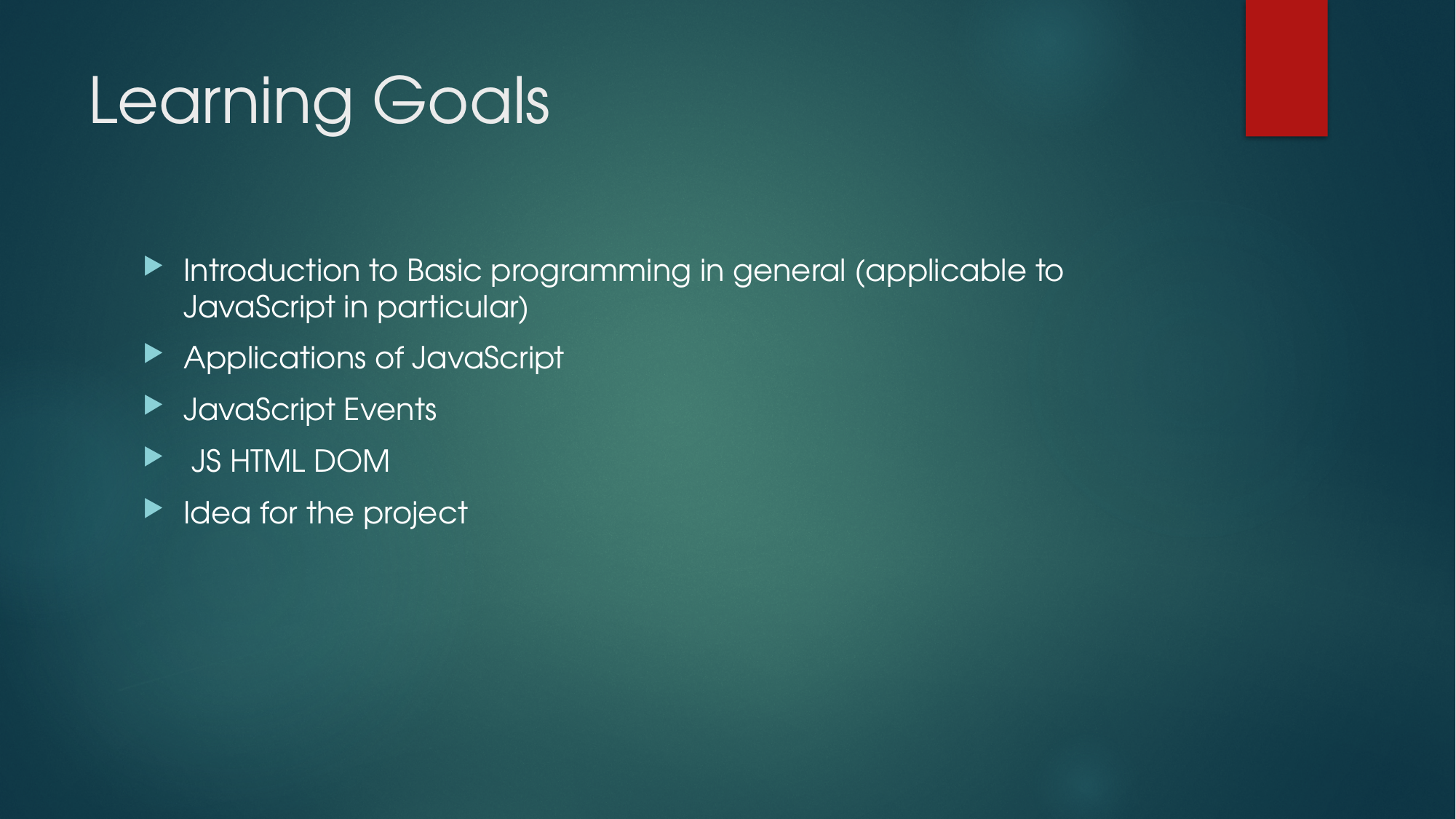

# Learning Goals
Introduction to Basic programming in general (applicable to JavaScript in particular)
Applications of JavaScript
JavaScript Events
 JS HTML DOM
Idea for the project